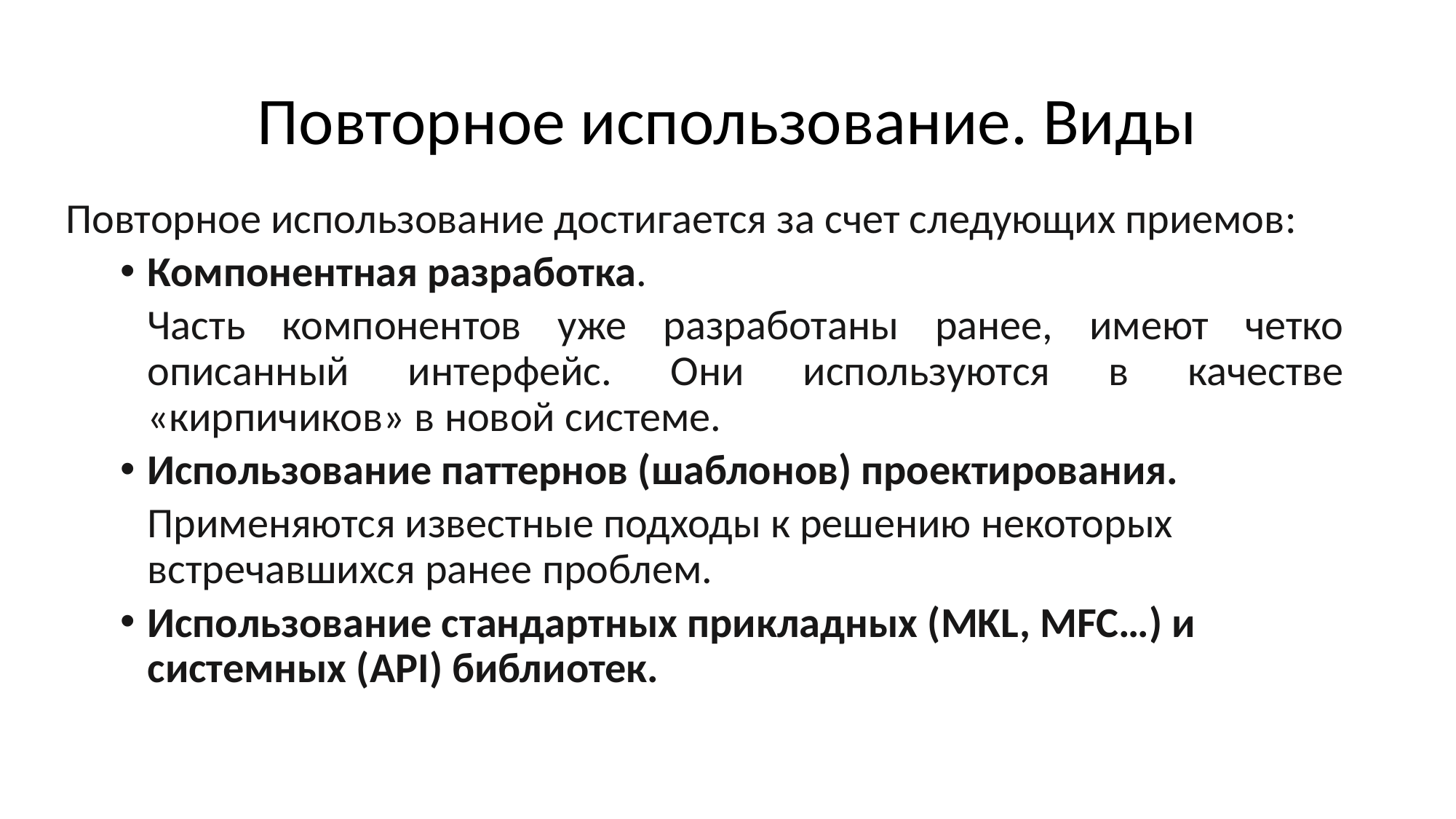

# Повторное использование. Виды
Повторное использование достигается за счет следующих приемов:
Компонентная разработка.
	Часть компонентов уже разработаны ранее, имеют четко описанный интерфейс. Они используются в качестве «кирпичиков» в новой системе.
Использование паттернов (шаблонов) проектирования.
	Применяются известные подходы к решению некоторых встречавшихся ранее проблем.
Использование стандартных прикладных (MKL, MFC…) и системных (API) библиотек.